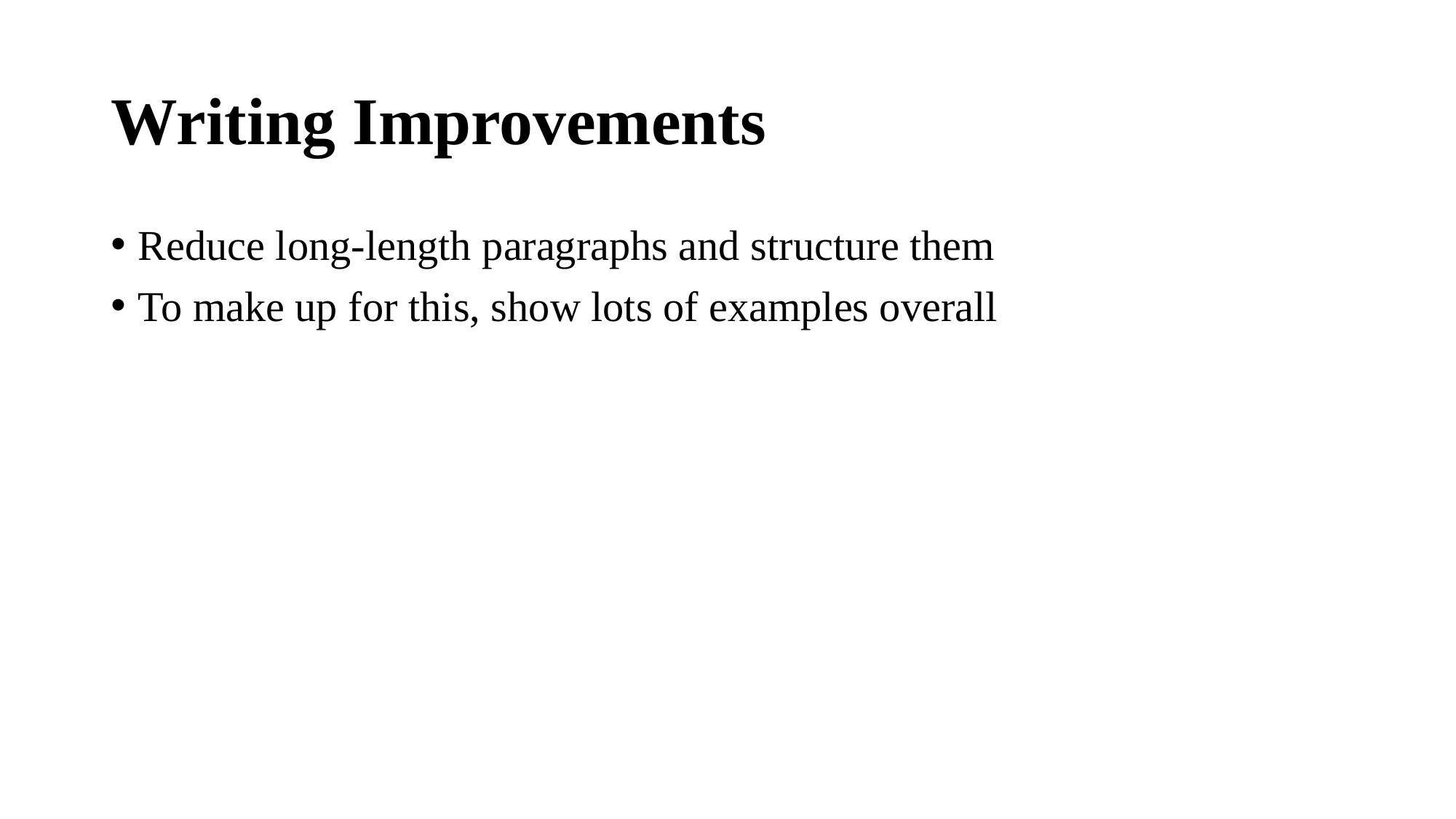

# Writing Improvements
Reduce long-length paragraphs and structure them
To make up for this, show lots of examples overall